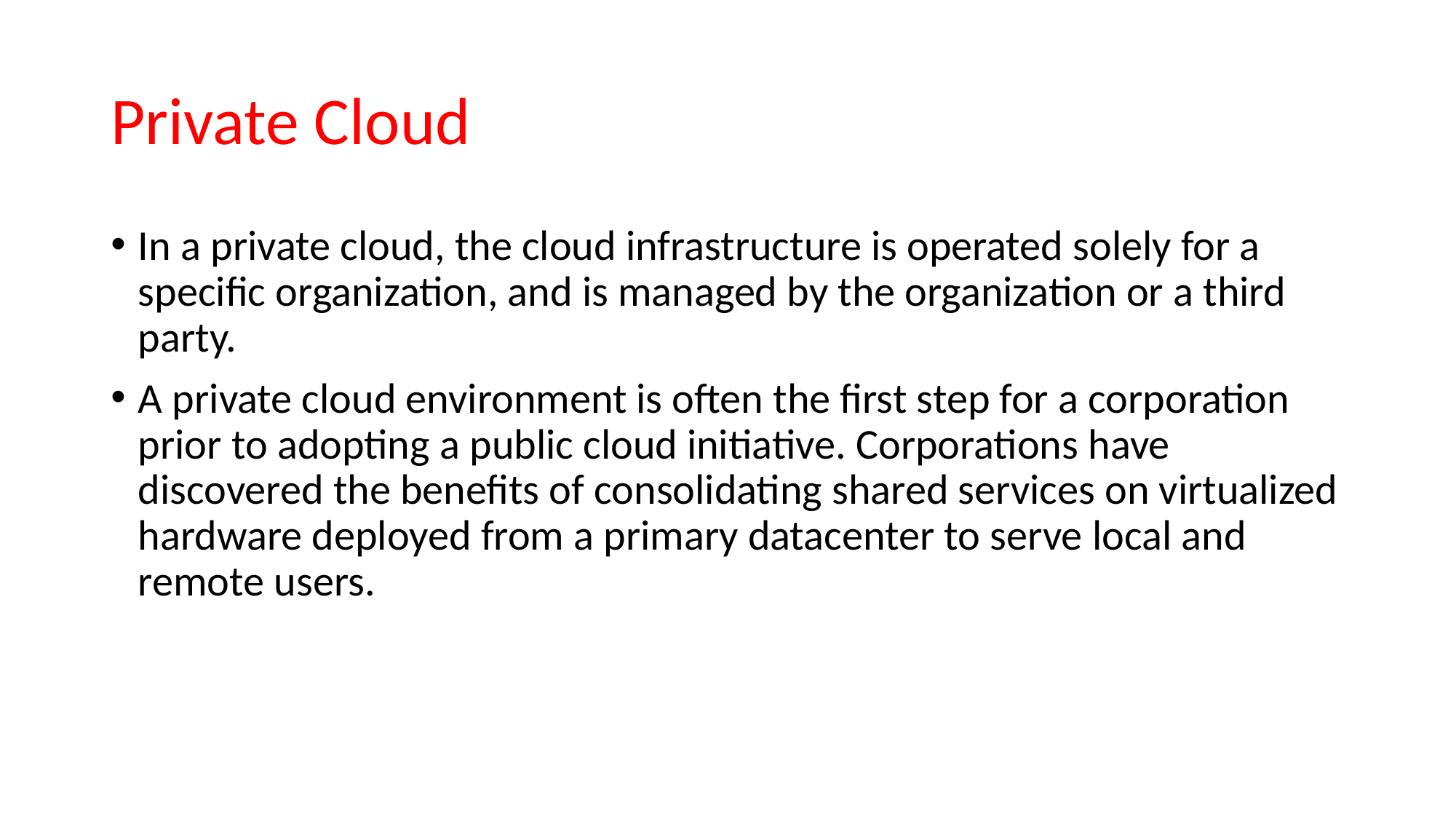

# Private Cloud
In a private cloud, the cloud infrastructure is operated solely for a specific organization, and is managed by the organization or a third party.
A private cloud environment is often the first step for a corporation prior to adopting a public cloud initiative. Corporations have discovered the benefits of consolidating shared services on virtualized hardware deployed from a primary datacenter to serve local and remote users.